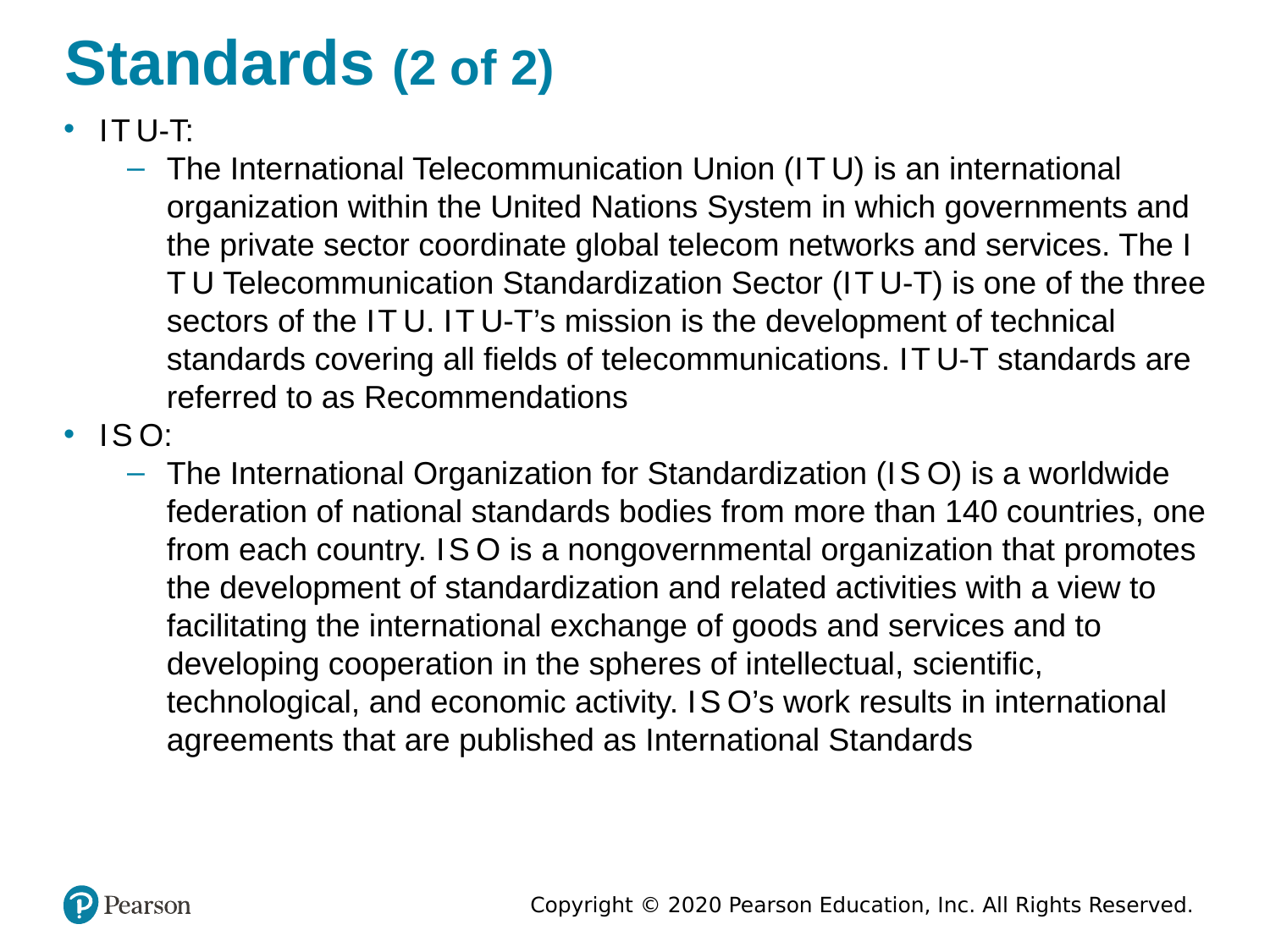

# Standards (2 of 2)
I T U-T:
The International Telecommunication Union (I T U) is an international organization within the United Nations System in which governments and the private sector coordinate global telecom networks and services. The I T U Telecommunication Standardization Sector (I T U-T) is one of the three sectors of the I T U. I T U-T’s mission is the development of technical standards covering all fields of telecommunications. I T U-T standards are referred to as Recommendations
I S O:
The International Organization for Standardization (I S O) is a worldwide federation of national standards bodies from more than 140 countries, one from each country. I S O is a nongovernmental organization that promotes the development of standardization and related activities with a view to facilitating the international exchange of goods and services and to developing cooperation in the spheres of intellectual, scientific, technological, and economic activity. I S O’s work results in international agreements that are published as International Standards